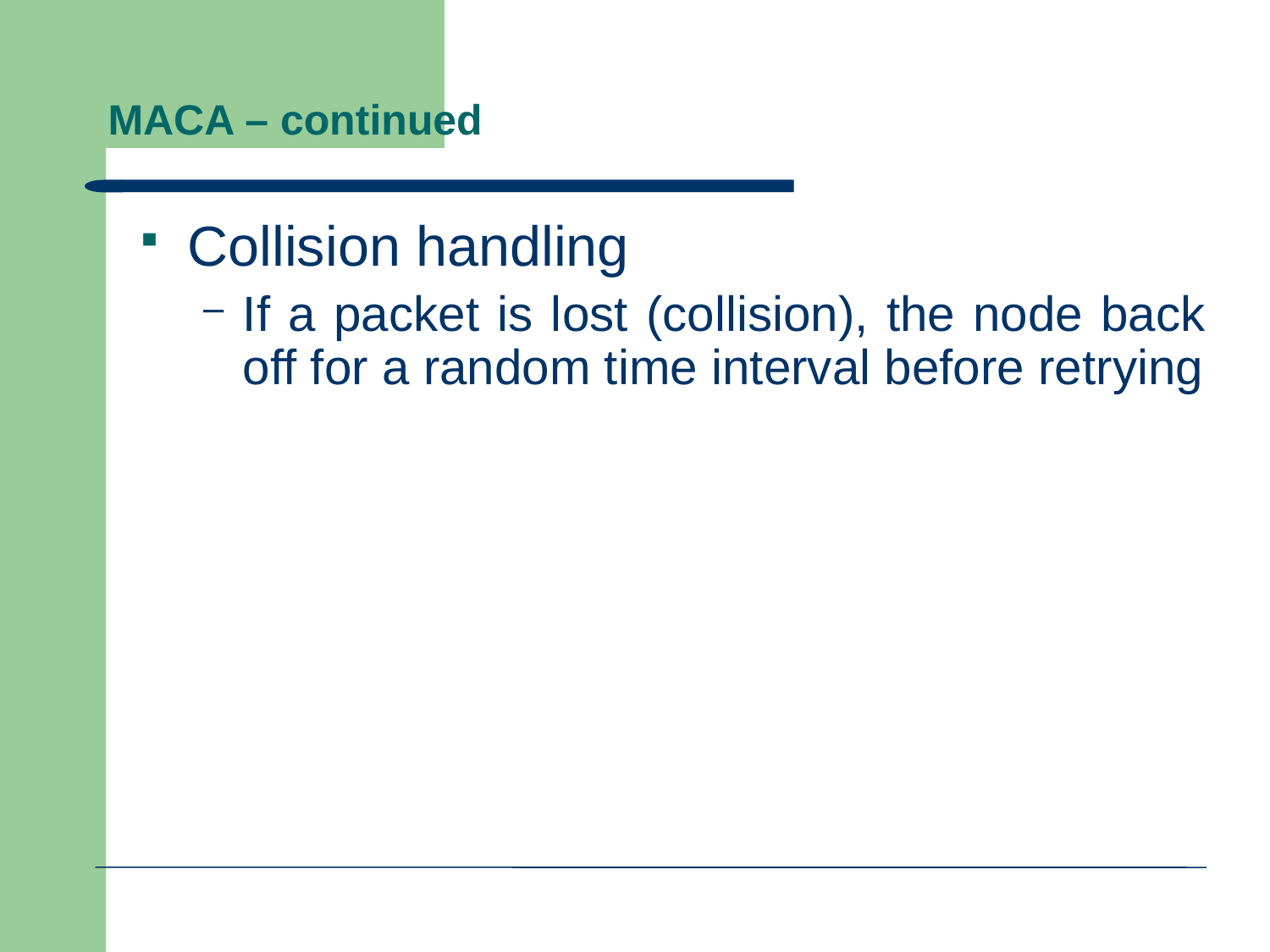

# MACA – continued
Collision handling
If a packet is lost (collision), the node back off for a random time interval before retrying